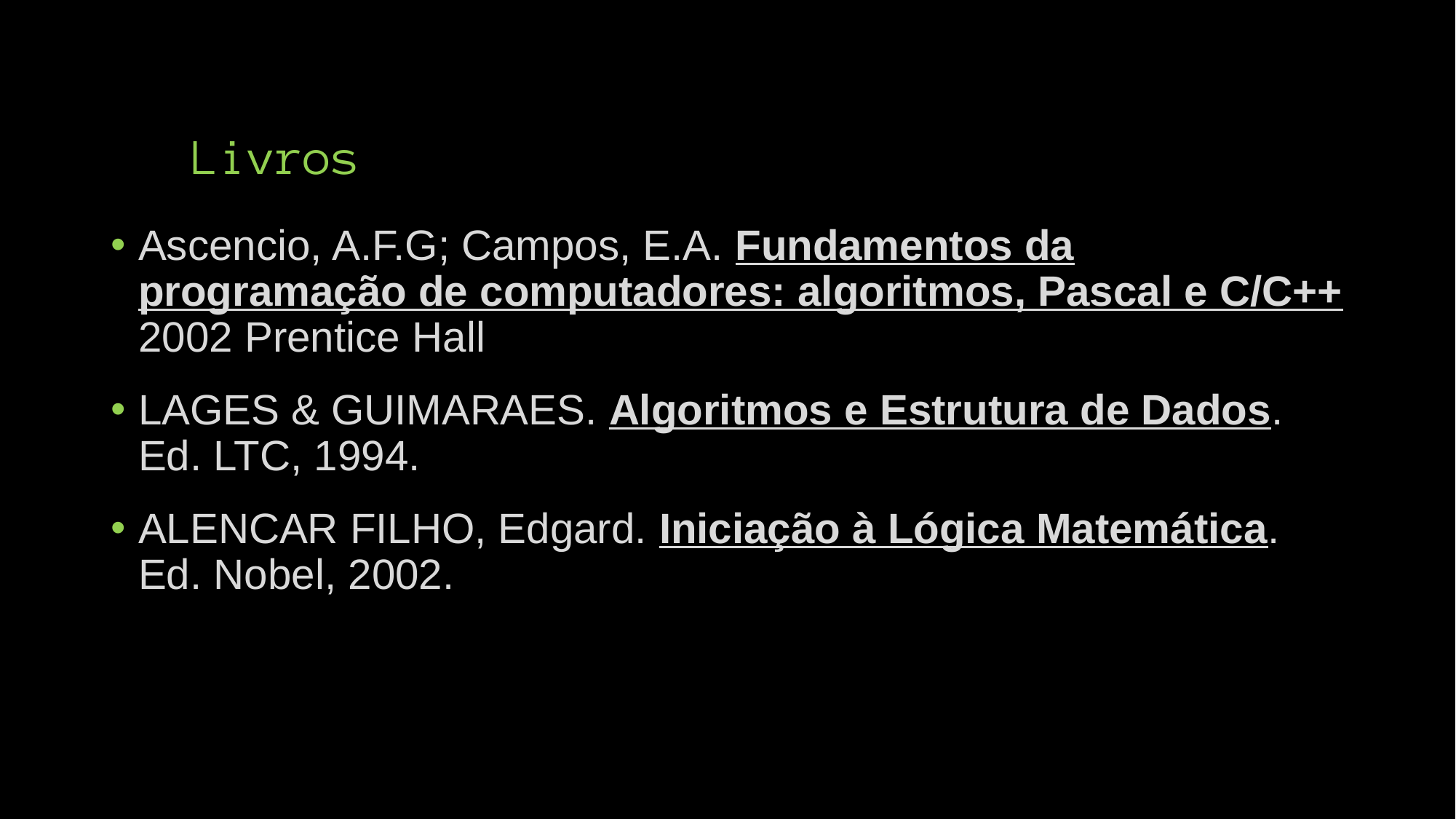

# Livros
Ascencio, A.F.G; Campos, E.A. Fundamentos da programação de computadores: algoritmos, Pascal e C/C++ 2002 Prentice Hall
LAGES & GUIMARAES. Algoritmos e Estrutura de Dados. Ed. LTC, 1994.
ALENCAR FILHO, Edgard. Iniciação à Lógica Matemática. Ed. Nobel, 2002.